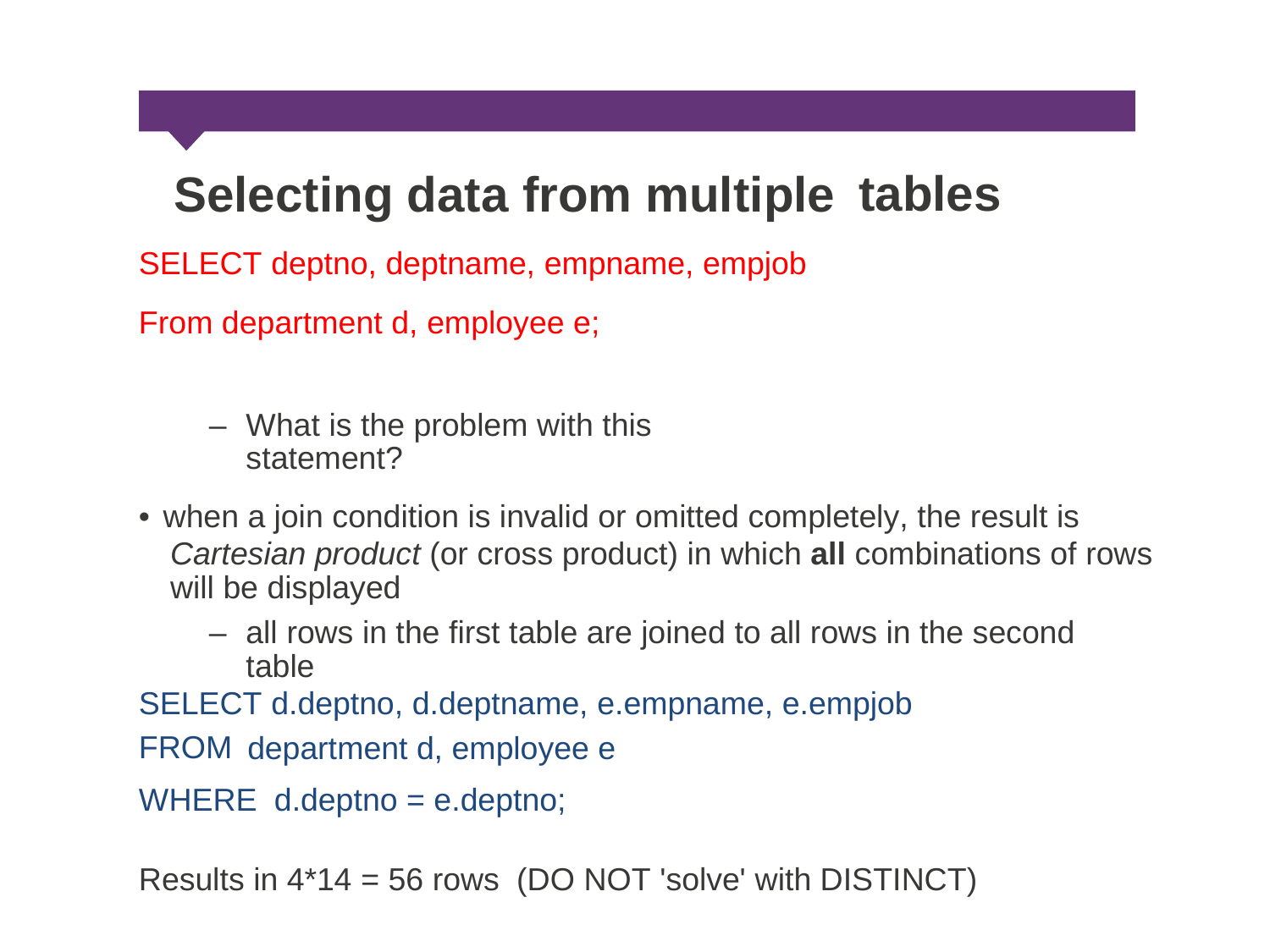

tables
Selecting data from multiple
SELECT deptno, deptname, empname, empjob
From department d, employee e;
–
What is the problem with this statement?
• when a join condition is invalid or omitted completely, the result is
Cartesian product (or cross product) in which all combinations of rows
will be displayed
–
all rows in the first table are joined to all rows in the second table
SELECT d.deptno, d.deptname, e.empname, e.empjob
FROM
department d, employee e
WHERE d.deptno = e.deptno;

Results in 4*14 = 56 rows (DO NOT 'solve' with DISTINCT)